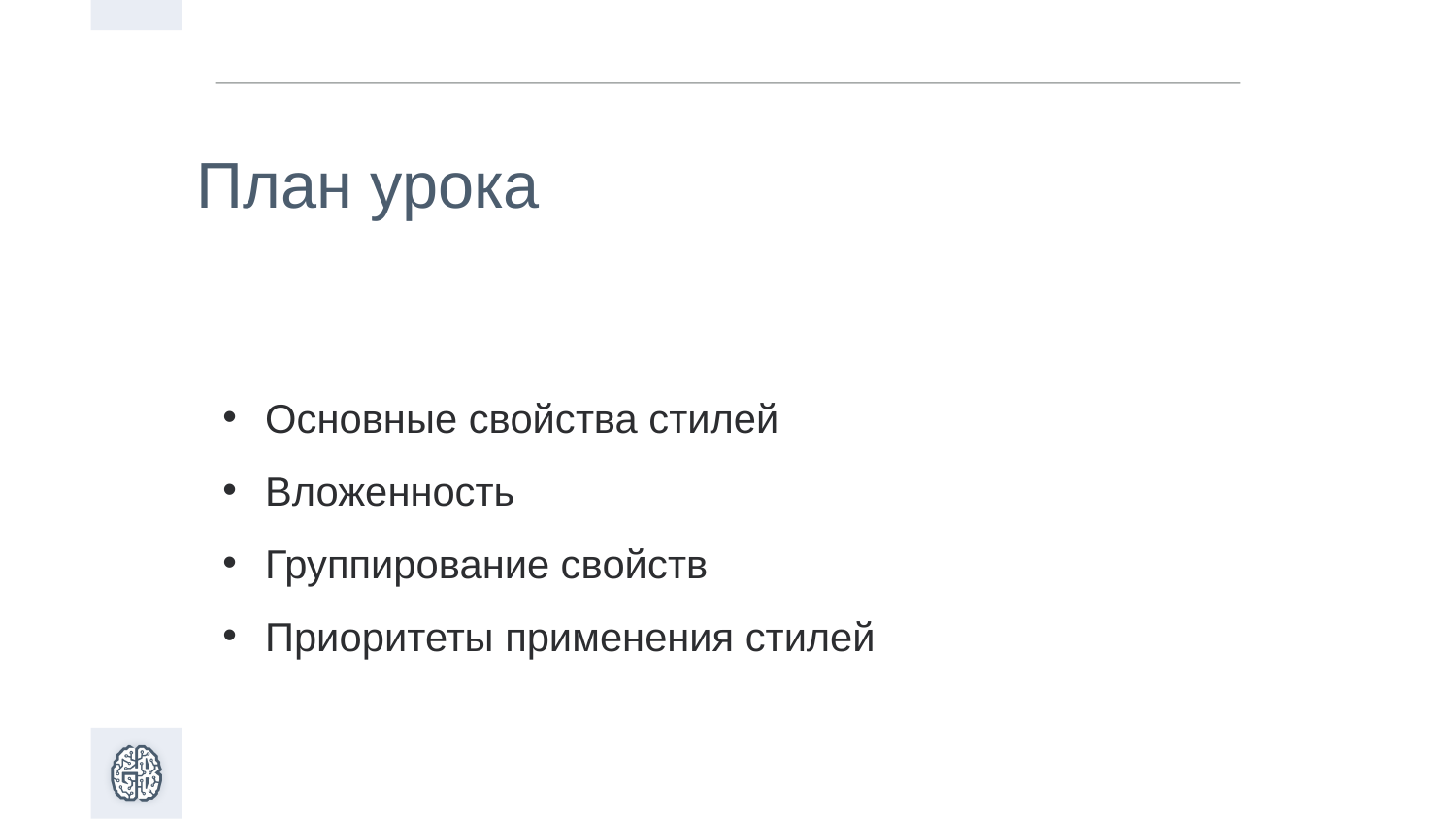

План урока
Основные свойства стилей
Вложенность
Группирование свойств
Приоритеты применения стилей